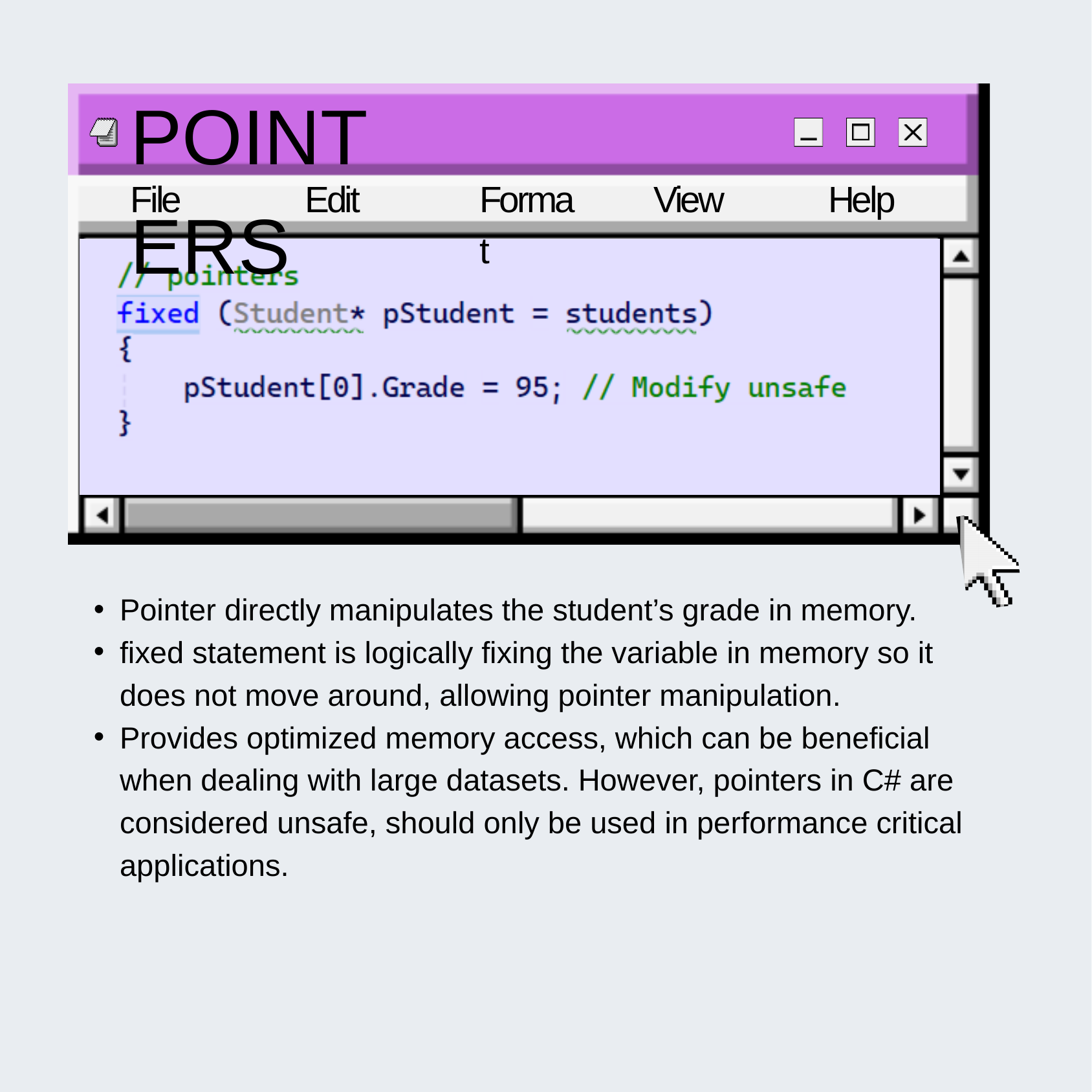

POINTERS

File
Edit
Format
View
Help

Pointer directly manipulates the student’s grade in memory.
fixed statement is logically fixing the variable in memory so it does not move around, allowing pointer manipulation.
Provides optimized memory access, which can be beneficial when dealing with large datasets. However, pointers in C# are considered unsafe, should only be used in performance critical applications.